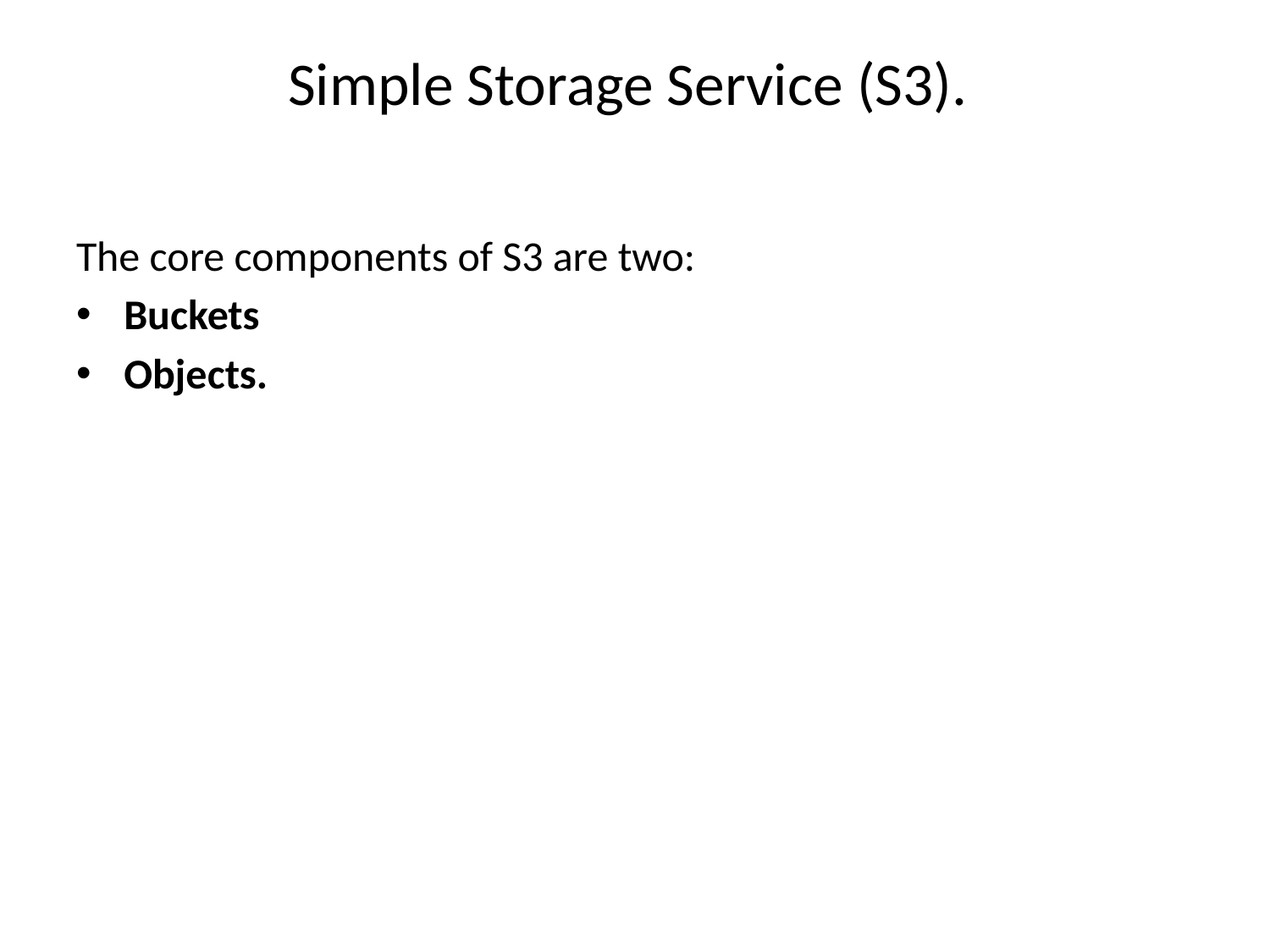

# Simple Storage Service (S3).
The core components of S3 are two:
Buckets
Objects.